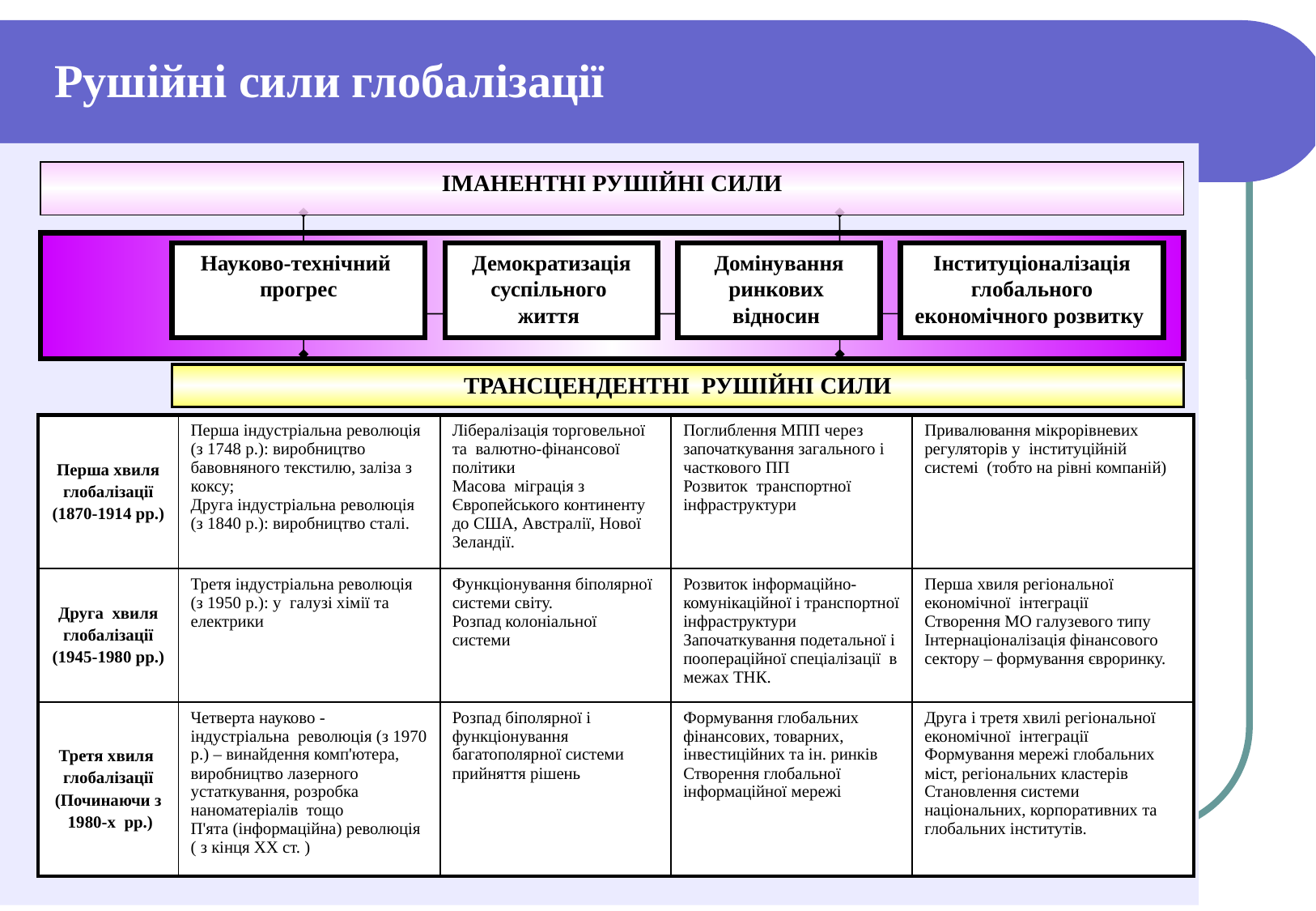

Рушійні сили глобалізації

ІМАНЕНТНІ РУШІЙНІ СИЛИ

Науково-технічний
прогрес
Демократизація суспільного
життя
Домінування ринкових
відносин
Інституціоналізація глобального економічного розвитку

ТРАНСЦЕНДЕНТНІ  РУШІЙНІ СИЛИ
| Перша хвиля глобалізації (1870-1914 рр.) | Перша індустріальна революція (з 1748 р.): виробництво бавовняного текстилю, заліза з коксу; Друга індустріальна революція (з 1840 р.): виробництво сталі. | Лібералізація торговельної та валютно-фінансової політики Масова міграція з Європейського континенту до США, Австралії, Нової Зеландії. | Поглиблення МПП через започаткування загального і часткового ПП Розвиток транспортної інфраструктури | Привалювання мікрорівневих регуляторів у інституційній системі (тобто на рівні компаній) |
| --- | --- | --- | --- | --- |
| Друга хвиля глобалізації (1945-1980 рр.) | Третя індустріальна революція (з 1950 р.): у галузі хімії та електрики | Функціонування біполярної системи світу. Розпад колоніальної системи | Розвиток інформаційно-комунікаційної і транспортної інфраструктури Започаткування подетальної і поопераційної спеціалізації в межах ТНК. | Перша хвиля регіональної економічної інтеграції Створення МО галузевого типу Інтернаціоналізація фінансового сектору – формування євроринку. |
| Третя хвиля глобалізації (Починаючи з 1980-х рр.) | Четверта науково - індустріальна революція (з 1970 р.) – винайдення комп'ютера, виробництво лазерного устаткування, розробка наноматеріалів тощо П'ята (інформаційна) революція ( з кінця ХХ ст. ) | Розпад біполярної і функціонування багатополярної системи прийняття рішень | Формування глобальних фінансових, товарних, інвестиційних та ін. ринків Створення глобальної інформаційної мережі | Друга і третя хвилі регіональної економічної інтеграції Формування мережі глобальних міст, регіональних кластерів Становлення системи національних, корпоративних та глобальних інститутів. |
6
Тема 13. Глобалізація економічного розвитку